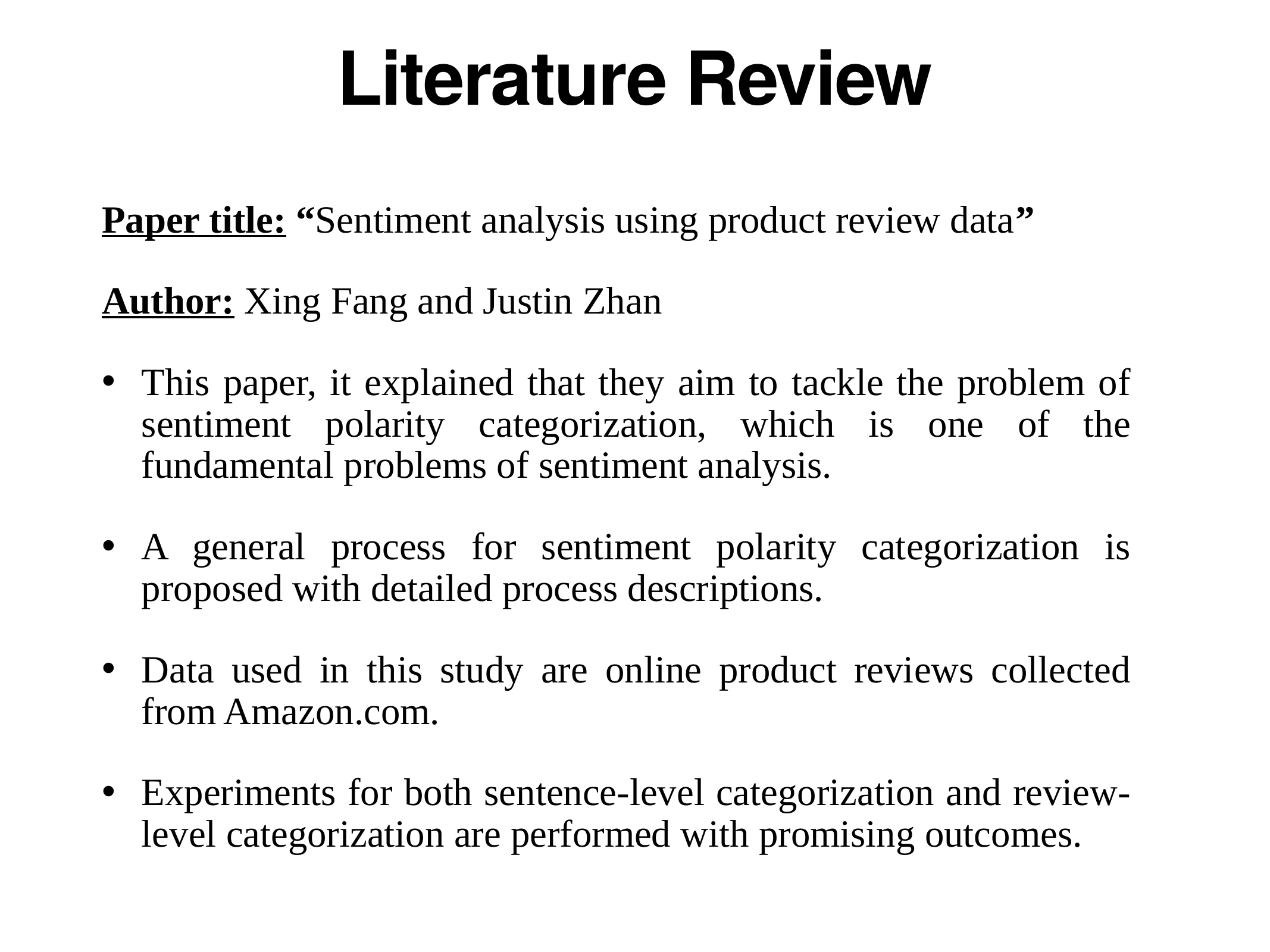

# Literature Review
Paper title: “Sentiment analysis using product review data”
Author: Xing Fang and Justin Zhan
This paper, it explained that they aim to tackle the problem of sentiment polarity categorization, which is one of the fundamental problems of sentiment analysis.
A general process for sentiment polarity categorization is proposed with detailed process descriptions.
Data used in this study are online product reviews collected from Amazon.com.
Experiments for both sentence-level categorization and review-level categorization are performed with promising outcomes.
7